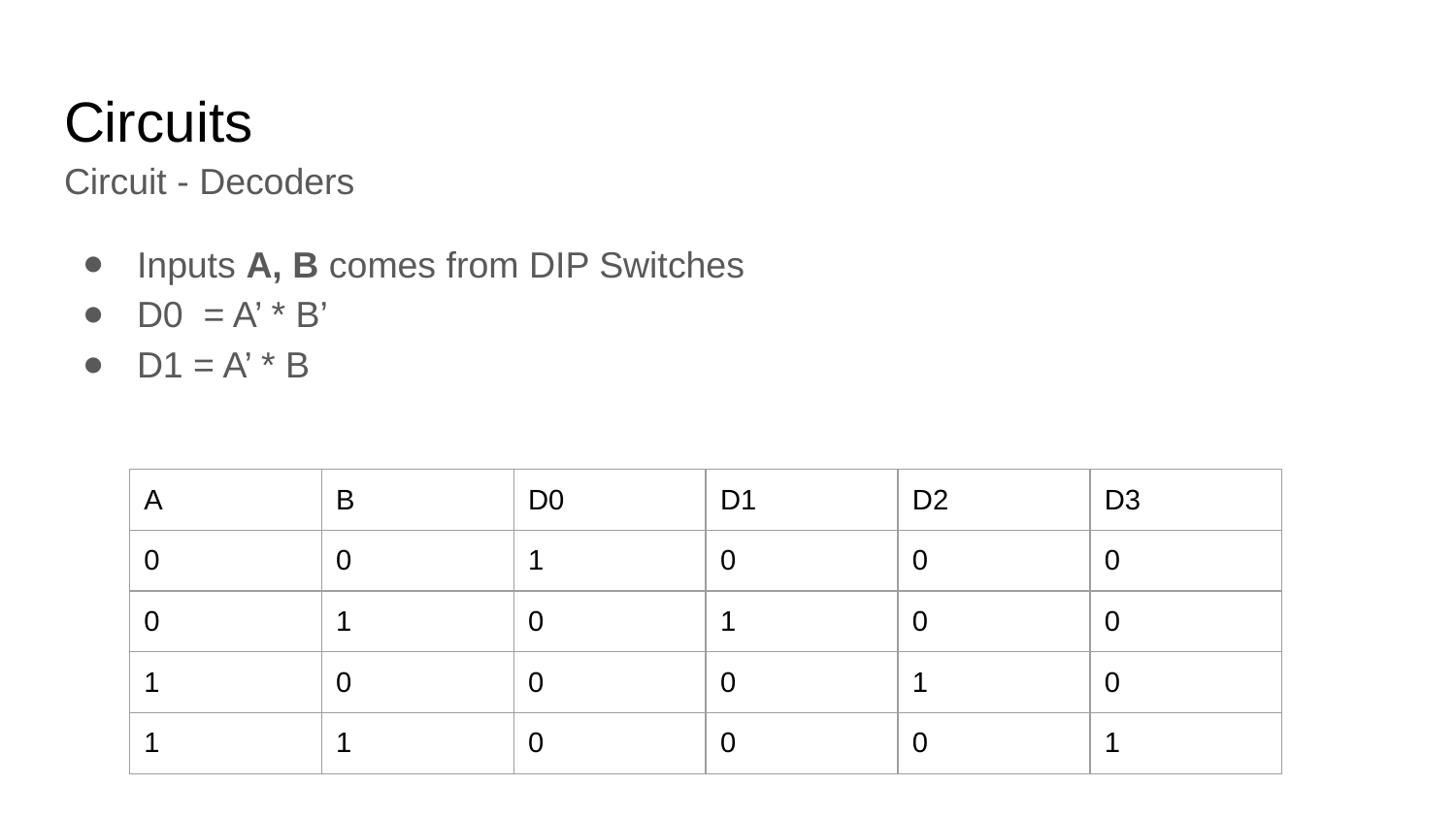

# Circuits
Circuit - Decoders
Inputs A, B comes from DIP Switches
D0  = A’ * B’
D1 = A’ * B
| A | B | D0 | D1 | D2 | D3 |
| --- | --- | --- | --- | --- | --- |
| 0 | 0 | 1 | 0 | 0 | 0 |
| 0 | 1 | 0 | 1 | 0 | 0 |
| 1 | 0 | 0 | 0 | 1 | 0 |
| 1 | 1 | 0 | 0 | 0 | 1 |